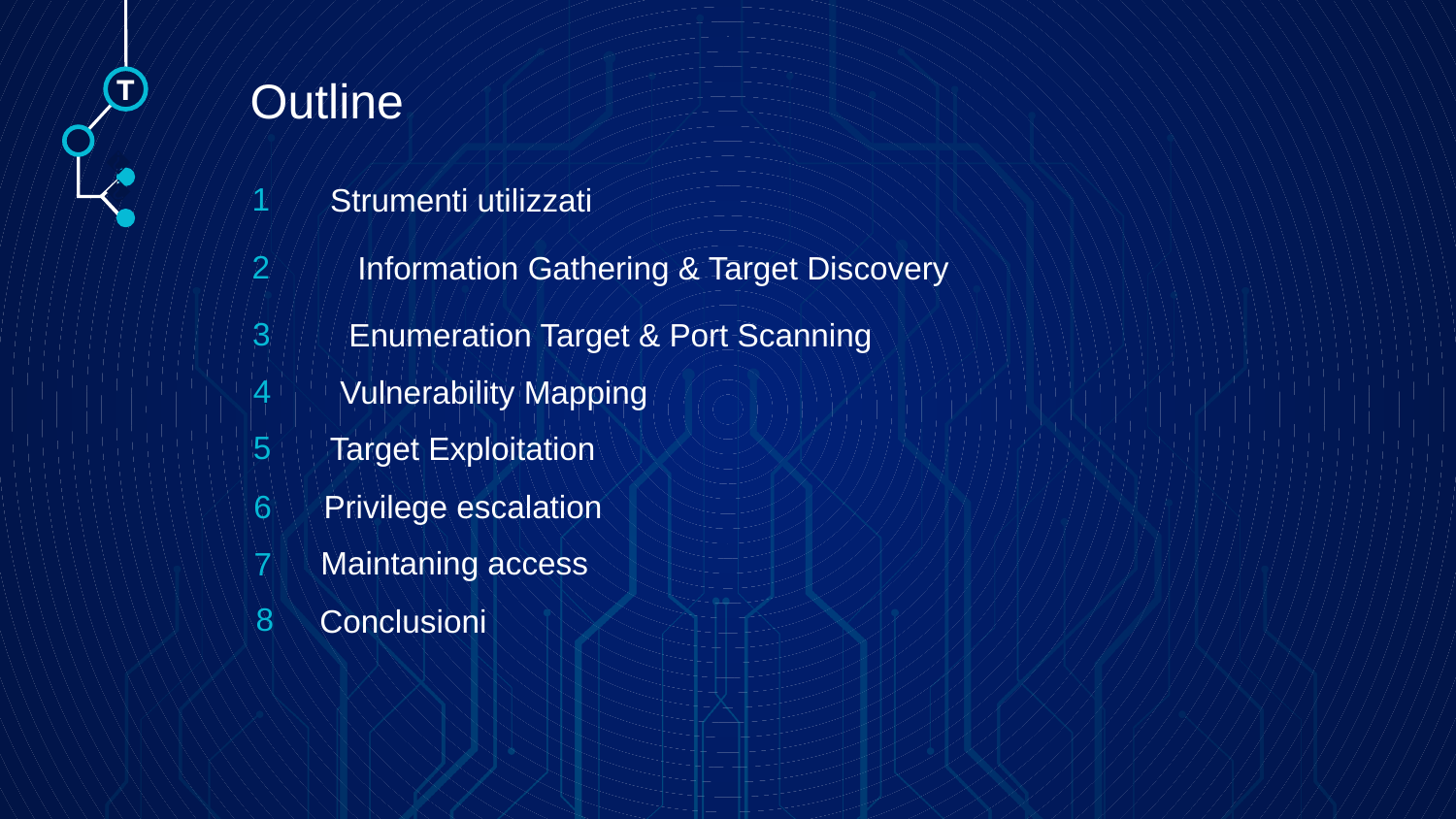

T
Outline

🠺
1

# Strumenti utilizzati
🠺
2
Information Gathering & Target Discovery
3
Enumeration Target & Port Scanning
4
Vulnerability Mapping
5
Target Exploitation
6
Privilege escalation
7
Maintaning access
8
Conclusioni